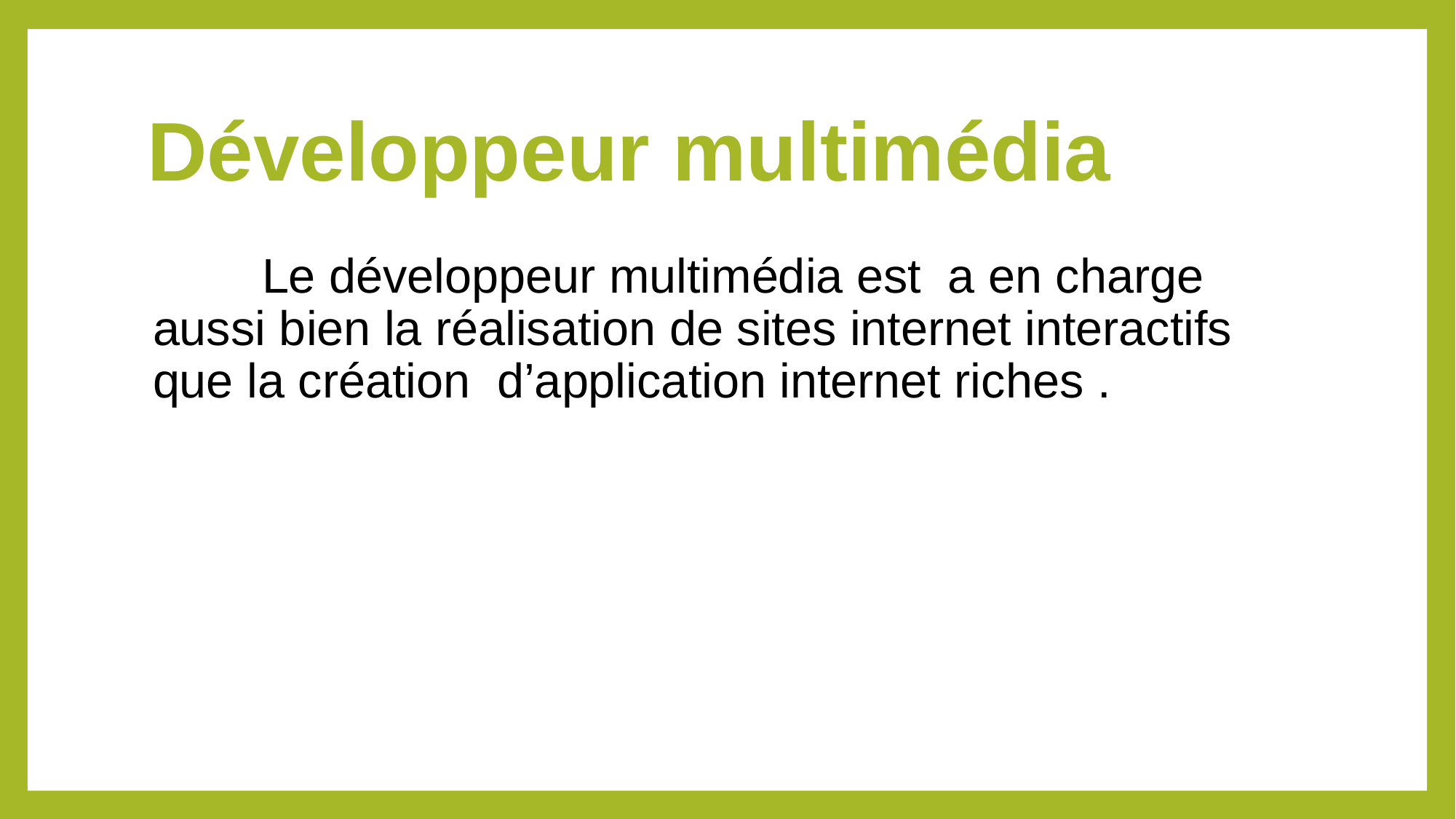

# Développeur multimédia
	Le développeur multimédia est  a en charge aussi bien la réalisation de sites internet interactifs que la création  d’application internet riches .